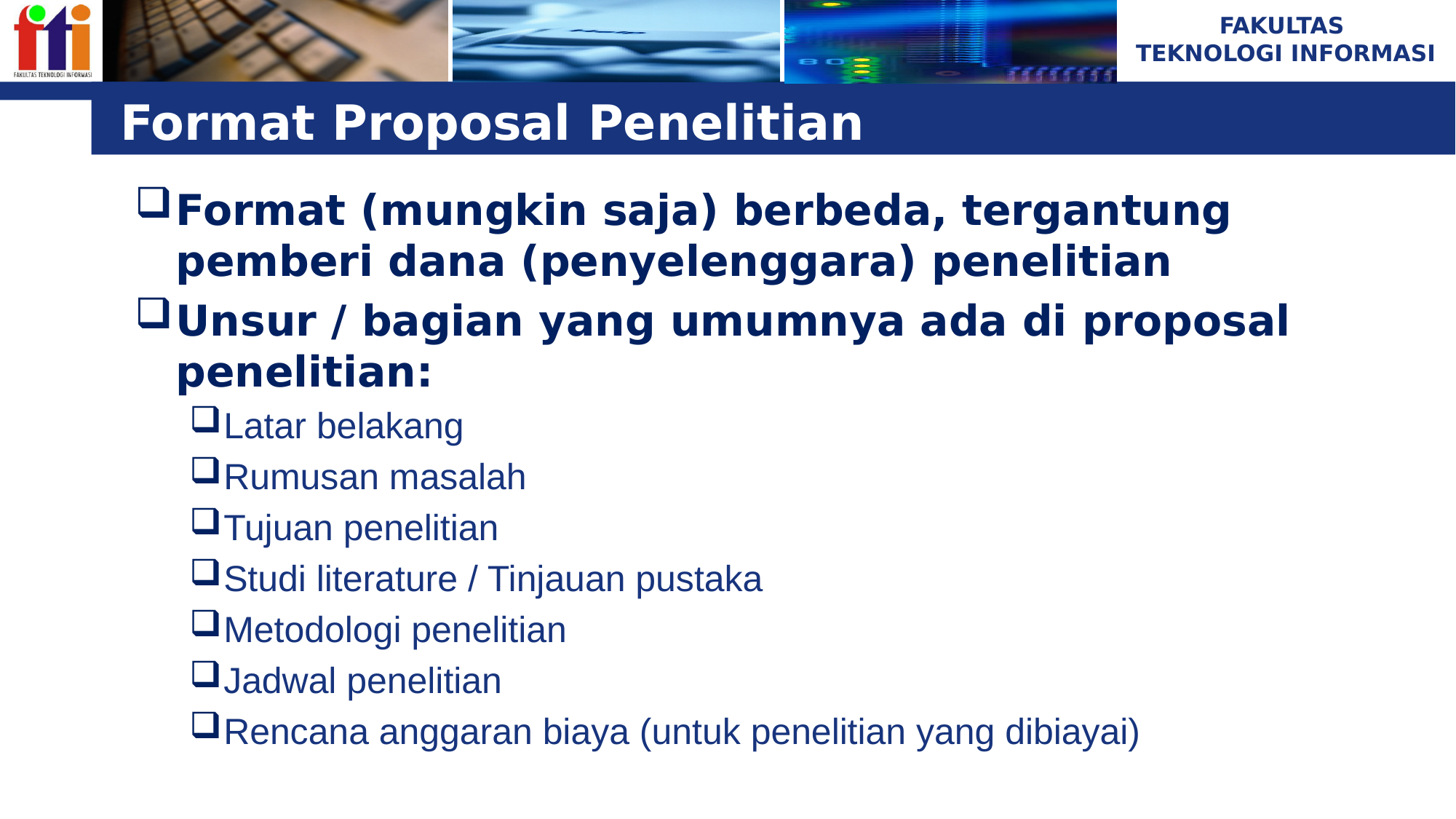

# Format Proposal Penelitian
Format (mungkin saja) berbeda, tergantung pemberi dana (penyelenggara) penelitian
Unsur / bagian yang umumnya ada di proposal penelitian:
Latar belakang
Rumusan masalah
Tujuan penelitian
Studi literature / Tinjauan pustaka
Metodologi penelitian
Jadwal penelitian
Rencana anggaran biaya (untuk penelitian yang dibiayai)